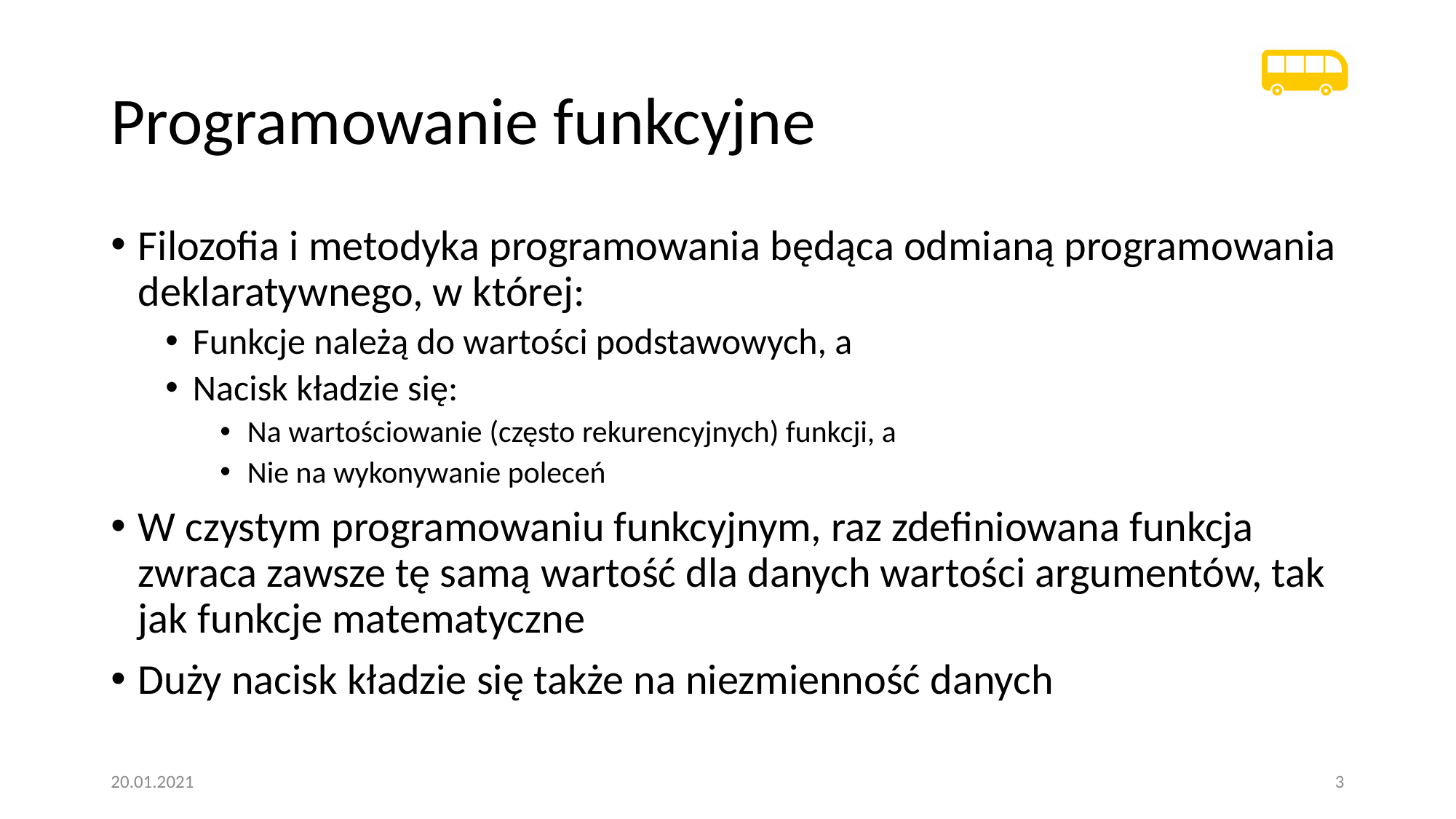

# Programowanie funkcyjne
Filozofia i metodyka programowania będąca odmianą programowania deklaratywnego, w której:
Funkcje należą do wartości podstawowych, a
Nacisk kładzie się:
Na wartościowanie (często rekurencyjnych) funkcji, a
Nie na wykonywanie poleceń
W czystym programowaniu funkcyjnym, raz zdefiniowana funkcja zwraca zawsze tę samą wartość dla danych wartości argumentów, tak jak funkcje matematyczne
Duży nacisk kładzie się także na niezmienność danych
20.01.2021

3